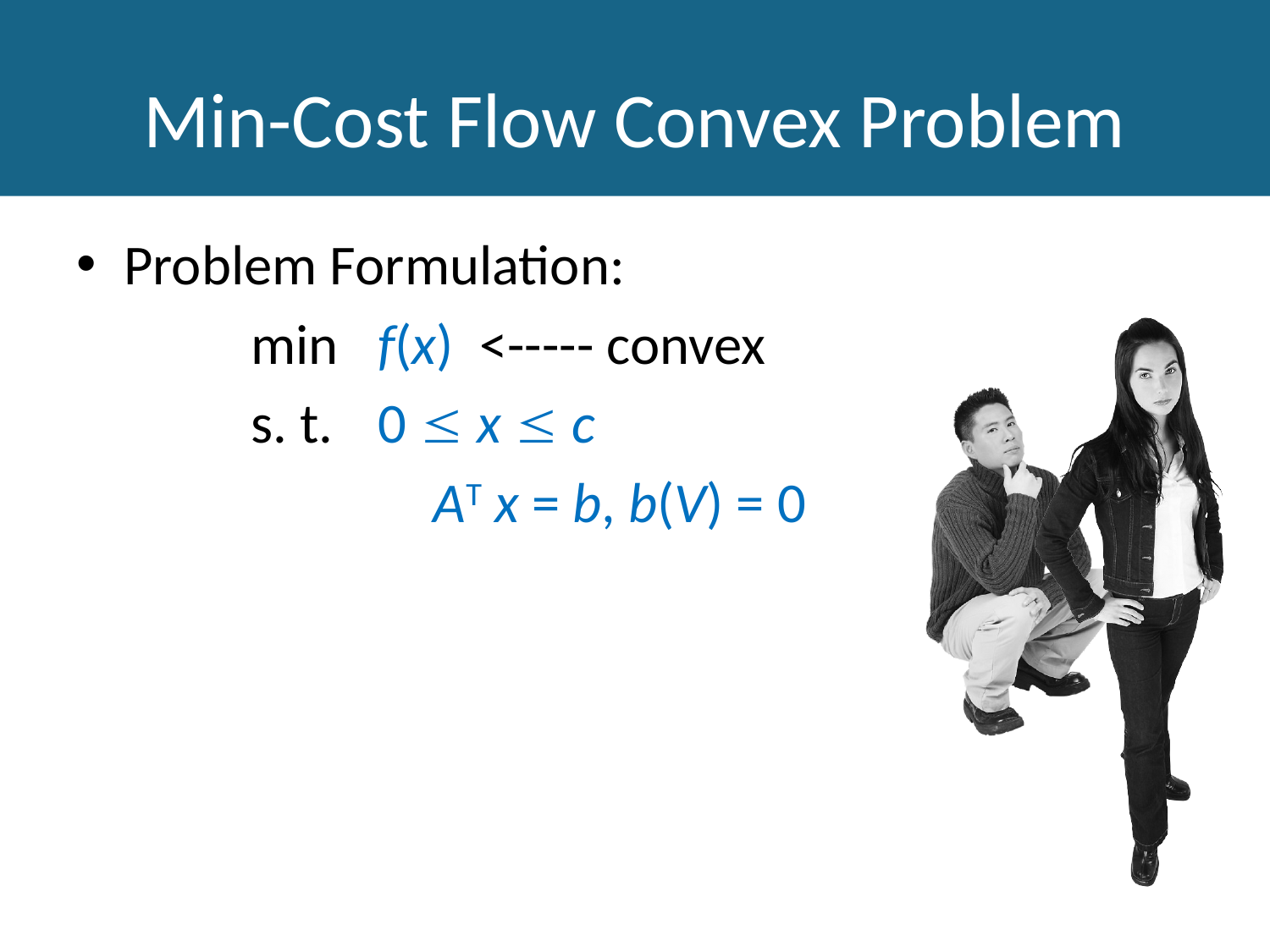

# Min-Cost Flow Convex Problem
Problem Formulation:
		min	f(x)  <----- convex
		s. t.	0 ≤ x ≤ c
		 	AT x = b, b(V) = 0